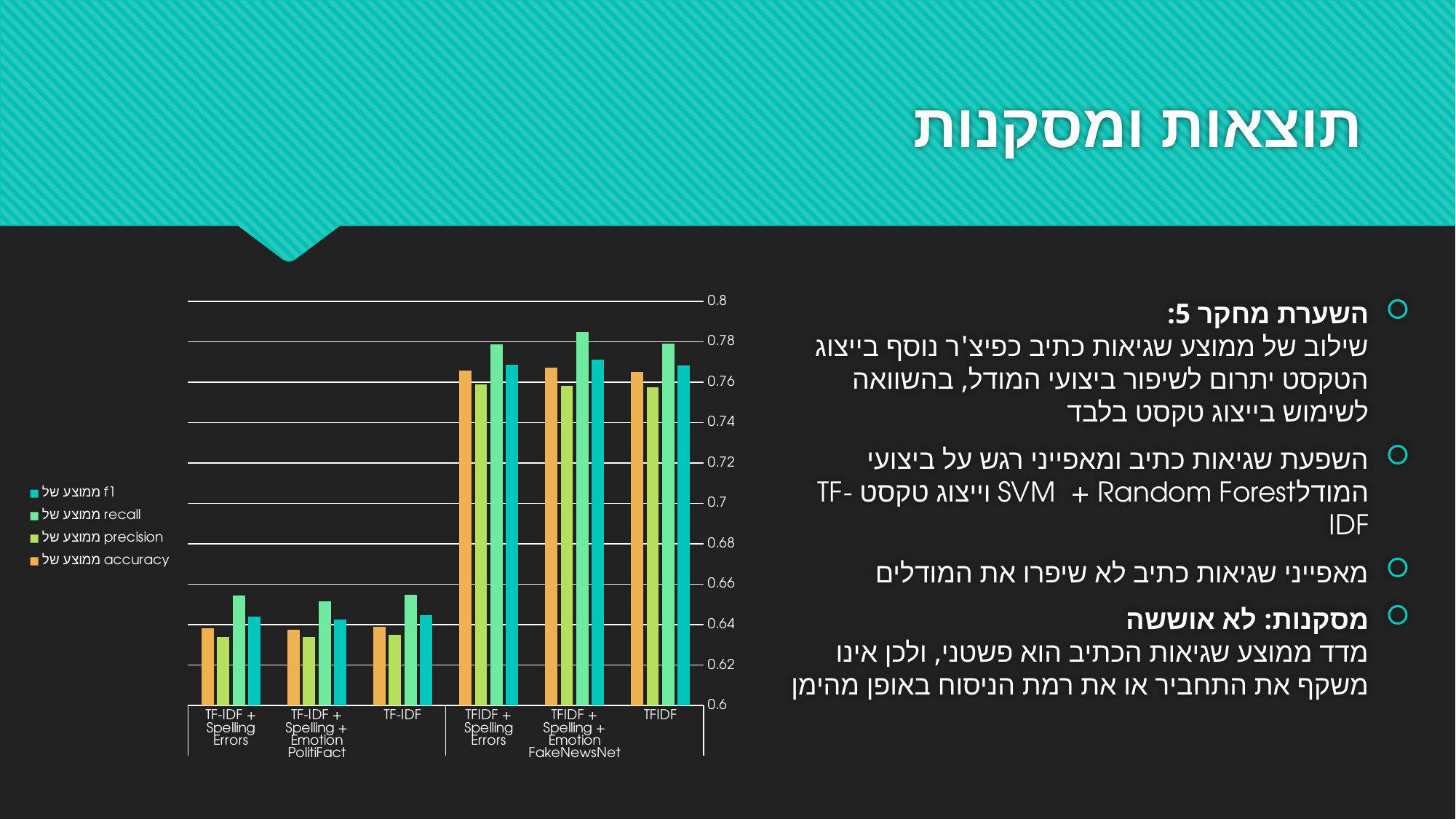

# תוצאות ומסקנות
השערת מחקר 5:
שילוב של ממוצע שגיאות כתיב כפיצ'ר נוסף בייצוג הטקסט יתרום לשיפור ביצועי המודל, בהשוואה לשימוש בייצוג טקסט בלבד
השפעת שגיאות כתיב ומאפייני רגש על ביצועי המודלSVM  + Random Forest וייצוג טקסט TF-IDF
מאפייני שגיאות כתיב לא שיפרו את המודלים
מסקנות: לא אוששה
מדד ממוצע שגיאות הכתיב הוא פשטני, ולכן אינו משקף את התחביר או את רמת הניסוח באופן מהימן

### Chart

| Category | ממוצע של f1 | ממוצע של recall | ממוצע של precision | ממוצע של accuracy |
|---|---|---|---|---|
| TFIDF | 0.768102861490314 | 0.779151939593817 | 0.757487519512836 | 0.76480416236533 |
| TFIDF + Spelling + Emotion | 0.771257285640841 | 0.784891939418625 | 0.758211869607402 | 0.767221058082863 |
| TFIDF + Spelling Errors | 0.768606735164421 | 0.778849186014427 | 0.758707791155797 | 0.765559540696016 |
| TF-IDF | 0.644618004679327 | 0.654871714395584 | 0.634819720849933 | 0.638918886412768 |
| TF-IDF + Spelling + Emotion | 0.642549655464207 | 0.651615092290988 | 0.633981487145205 | 0.637507766143402 |
| TF-IDF + Spelling Errors | 0.643969622552277 | 0.654436979732175 | 0.633993398271231 | 0.638159196470567 |